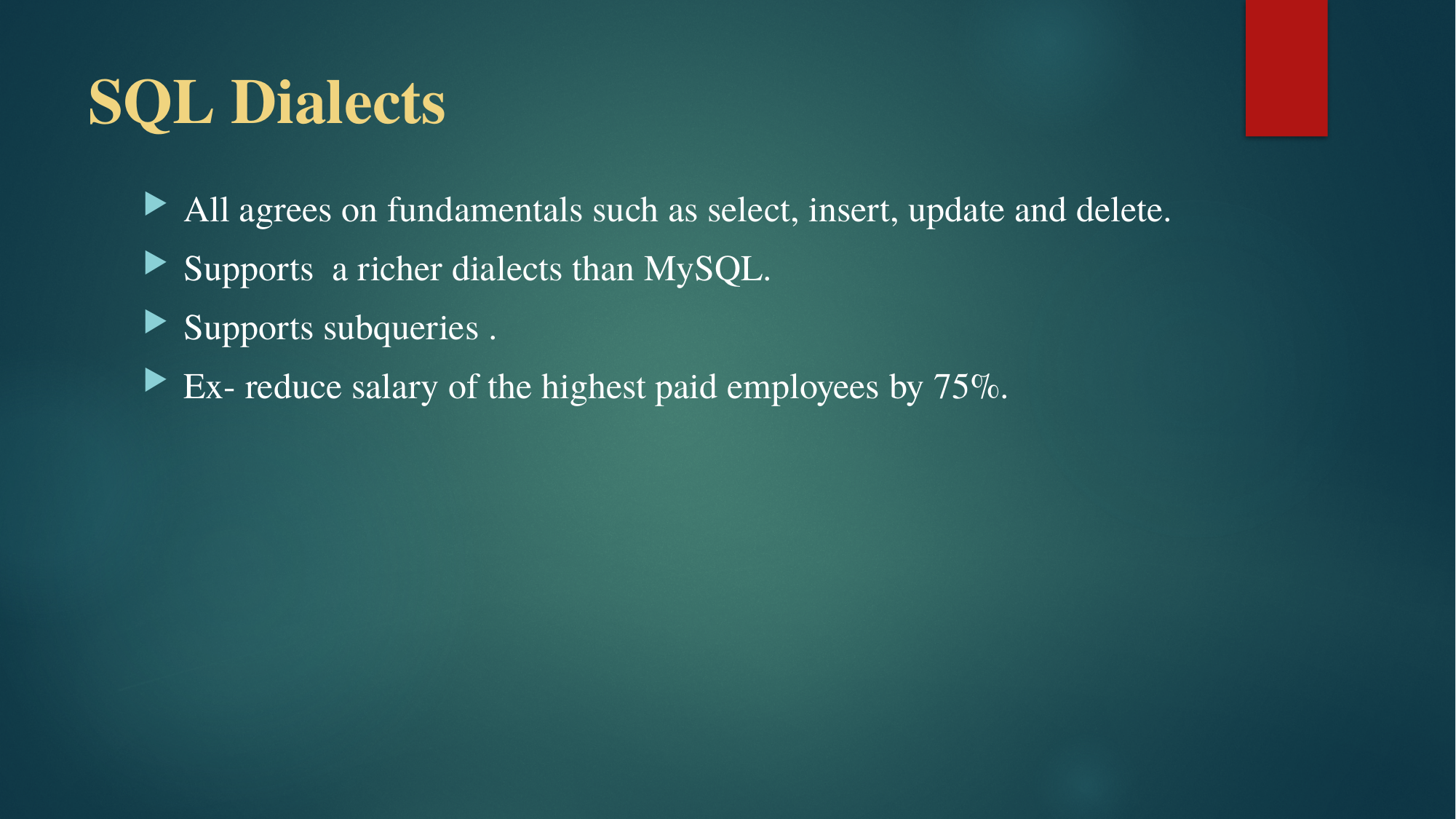

# SQL Dialects
All agrees on fundamentals such as select, insert, update and delete.
Supports  a richer dialects than MySQL.
Supports subqueries .
Ex- reduce salary of the highest paid employees by 75%.